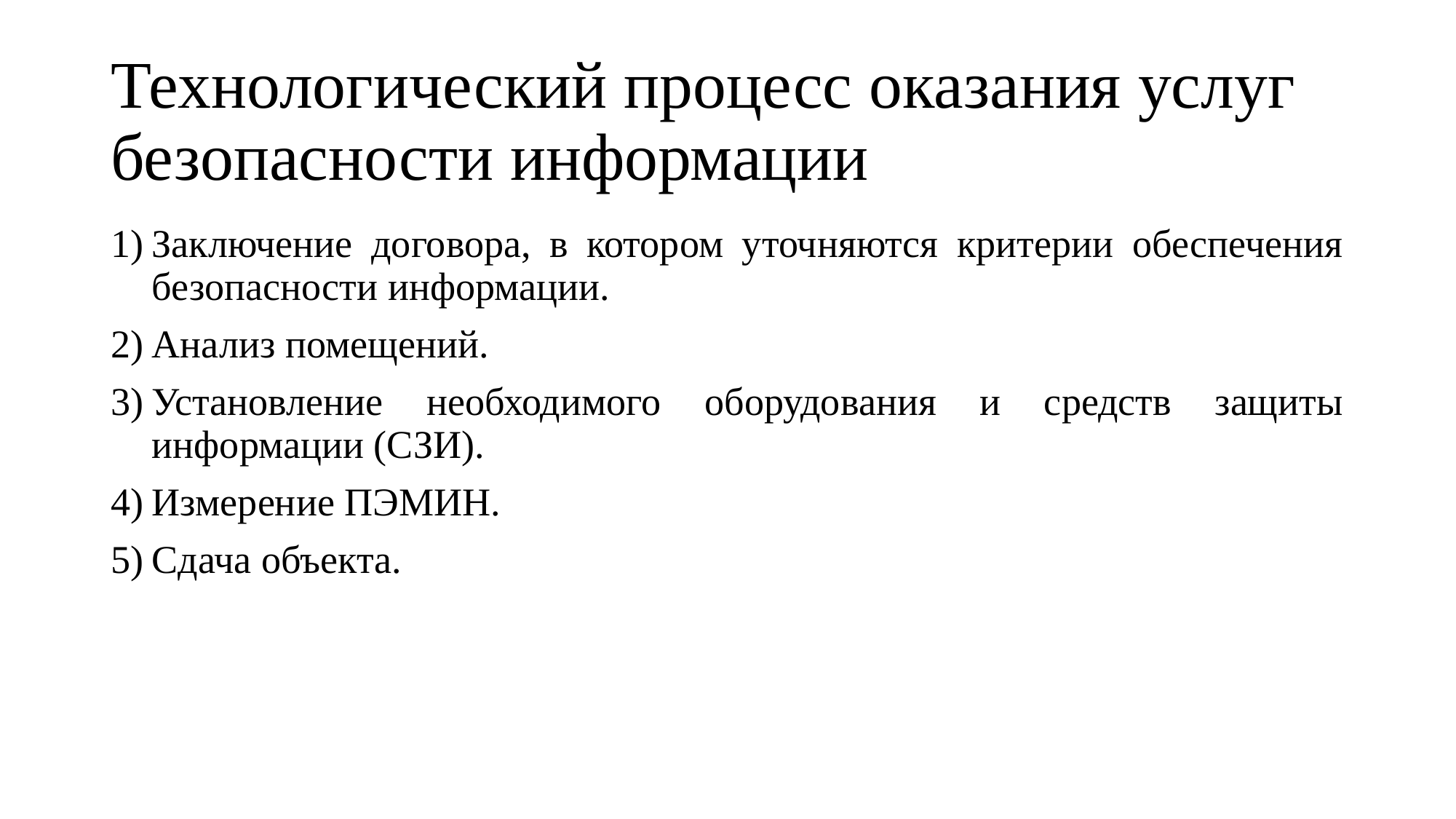

# Технологический процесс оказания услуг безопасности информации
Заключение договора, в котором уточняются критерии обеспечения безопасности информации.
Анализ помещений.
Установление необходимого оборудования и средств защиты информации (СЗИ).
Измерение ПЭМИН.
Сдача объекта.